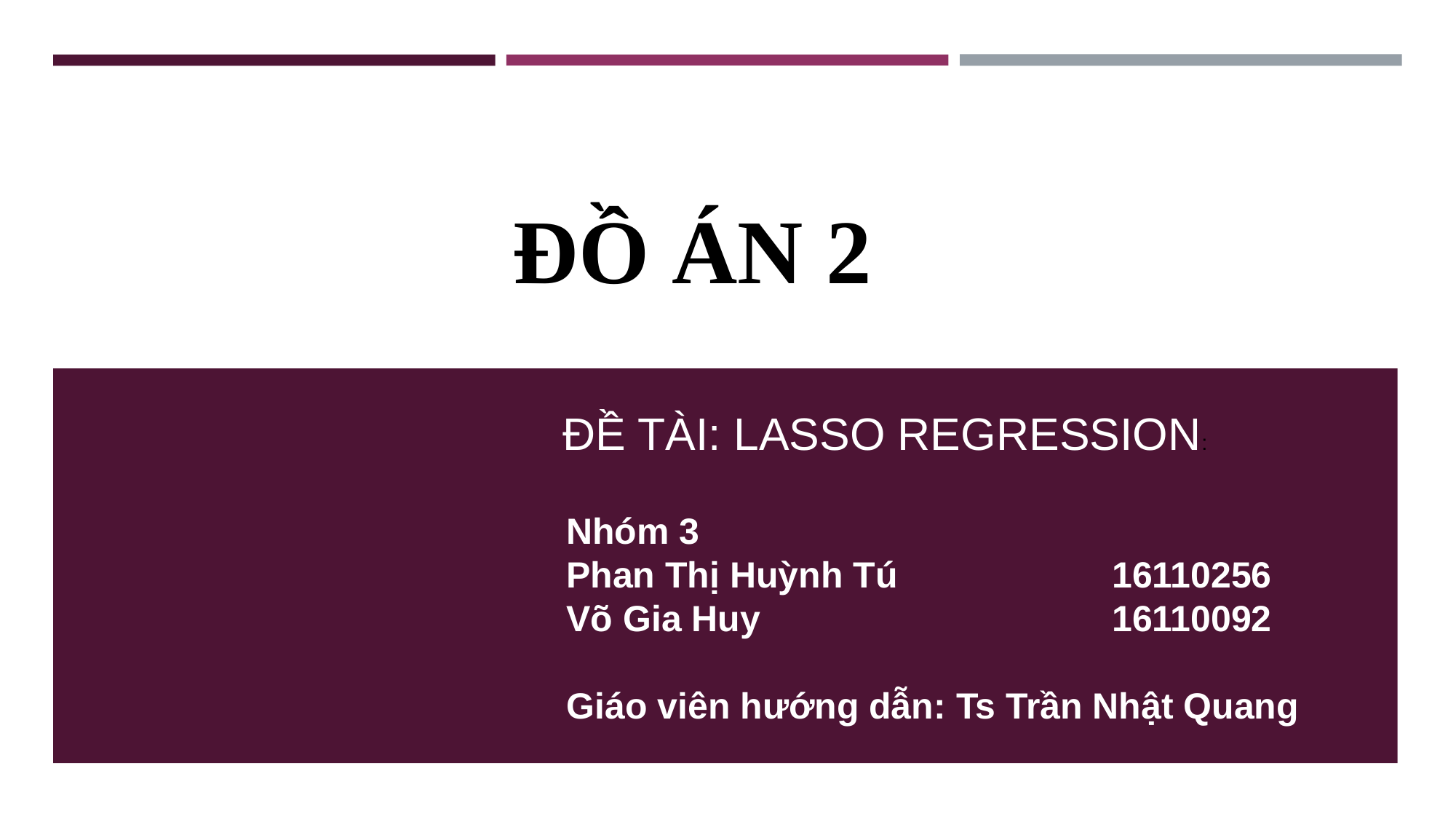

ĐỒ ÁN 2
			       ĐỀ TÀI: LASSO REGRESSION:
Nhóm 3
Phan Thị Huỳnh Tú		16110256
Võ Gia Huy				16110092

Giáo viên hướng dẫn: Ts Trần Nhật Quang